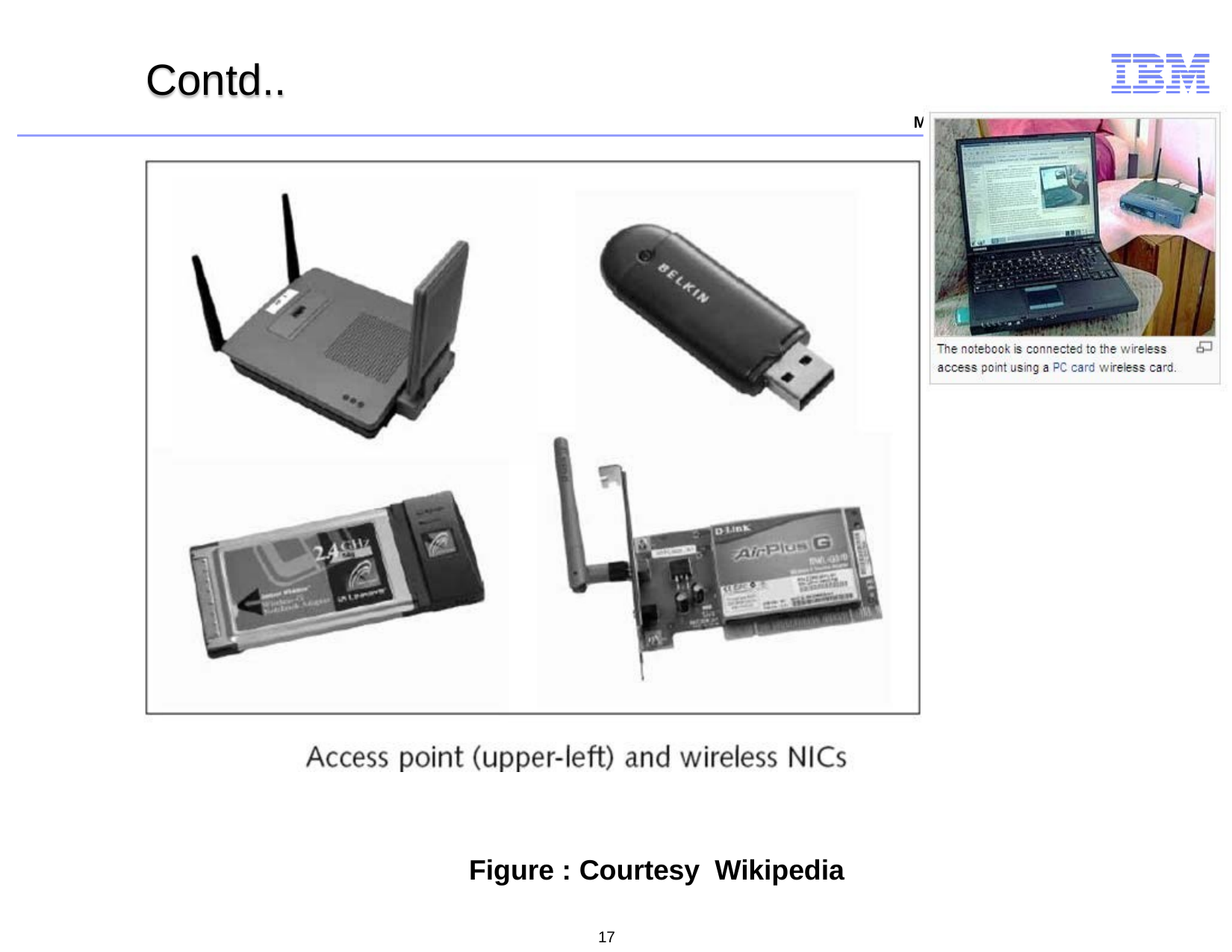

# Contd..

M ICE (Innovation Centre for Education)

Figure : Courtesy Wikipedia
17